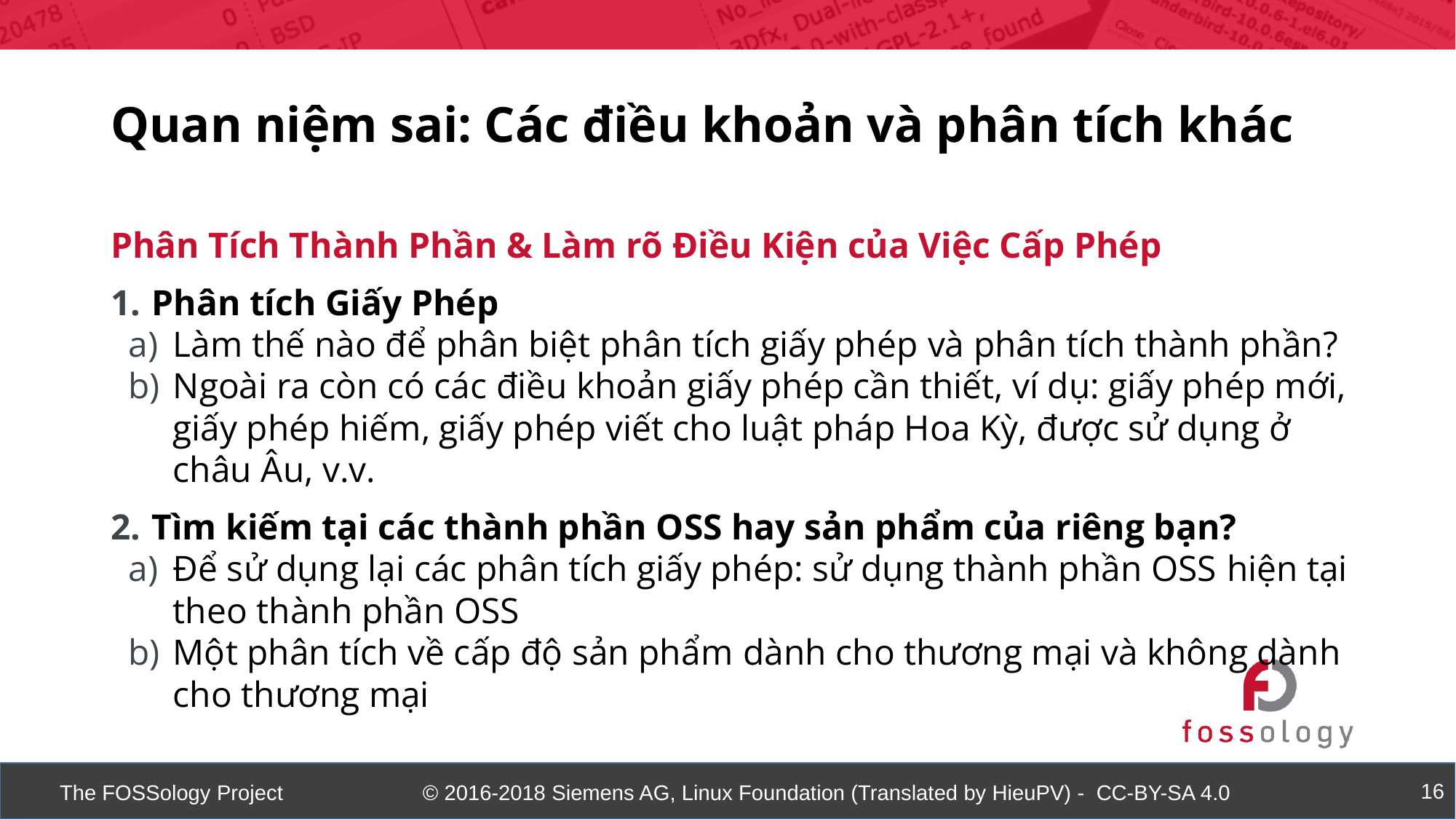

Quan niệm sai: Các điều khoản và phân tích khác
Phân Tích Thành Phần & Làm rõ Điều Kiện của Việc Cấp Phép
Phân tích Giấy Phép
Làm thế nào để phân biệt phân tích giấy phép và phân tích thành phần?
Ngoài ra còn có các điều khoản giấy phép cần thiết, ví dụ: giấy phép mới, giấy phép hiếm, giấy phép viết cho luật pháp Hoa Kỳ, được sử dụng ở châu Âu, v.v.
Tìm kiếm tại các thành phần OSS hay sản phẩm của riêng bạn?
Để sử dụng lại các phân tích giấy phép: sử dụng thành phần OSS hiện tại theo thành phần OSS
Một phân tích về cấp độ sản phẩm dành cho thương mại và không dành cho thương mại